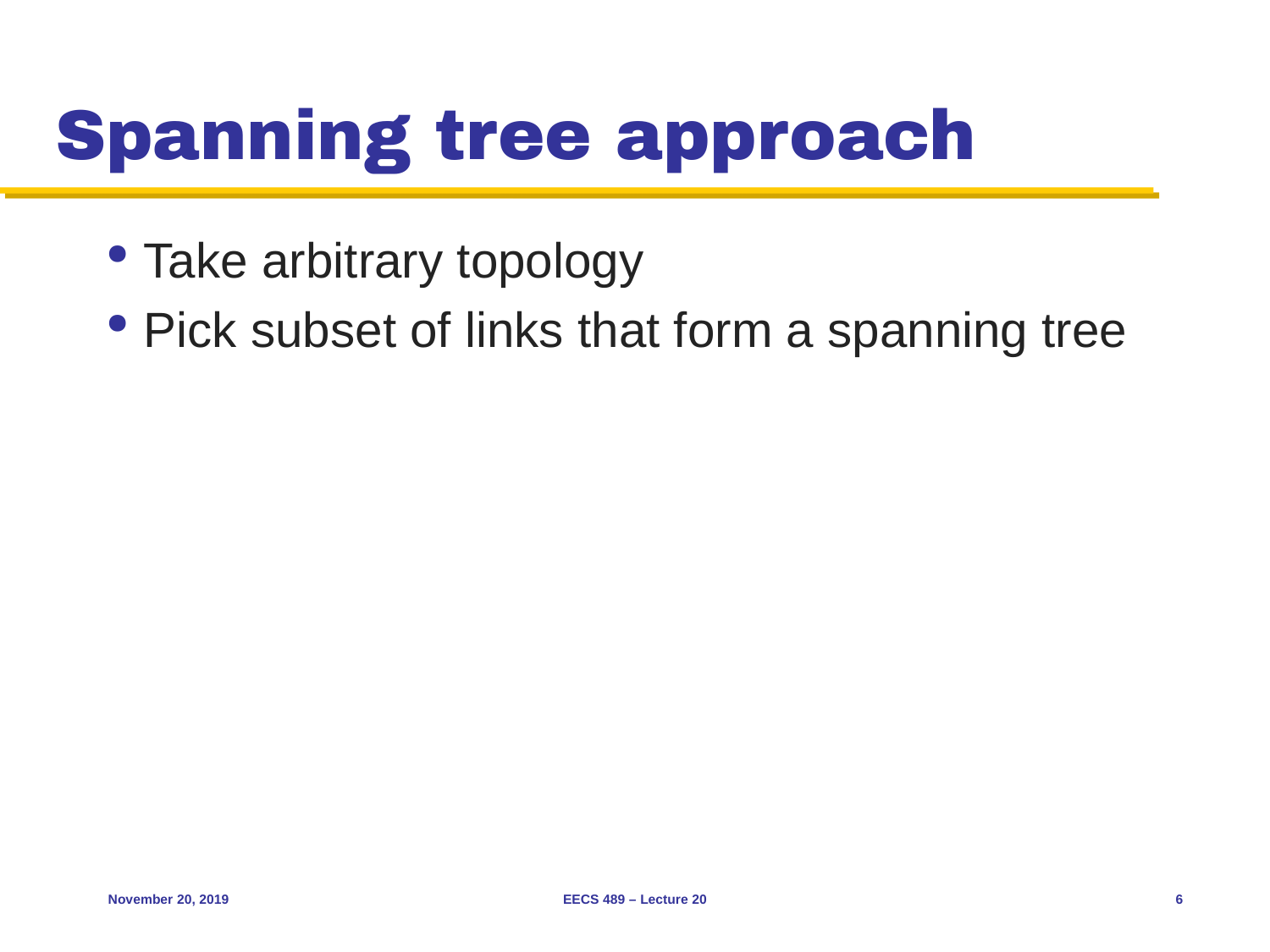

# Spanning tree approach
Take arbitrary topology
Pick subset of links that form a spanning tree
November 20, 2019
EECS 489 – Lecture 20
6